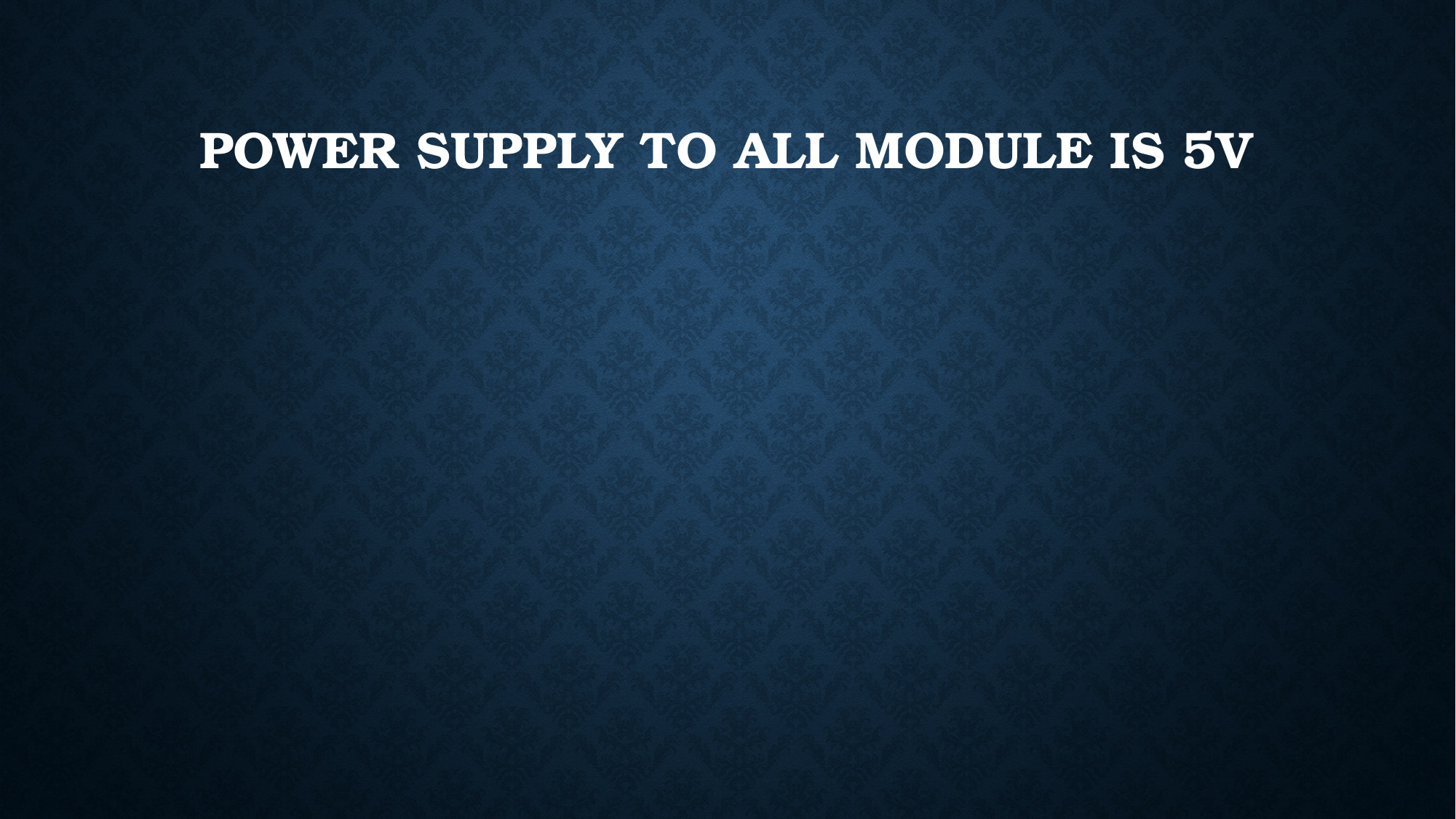

# Power supply to all module is 5v